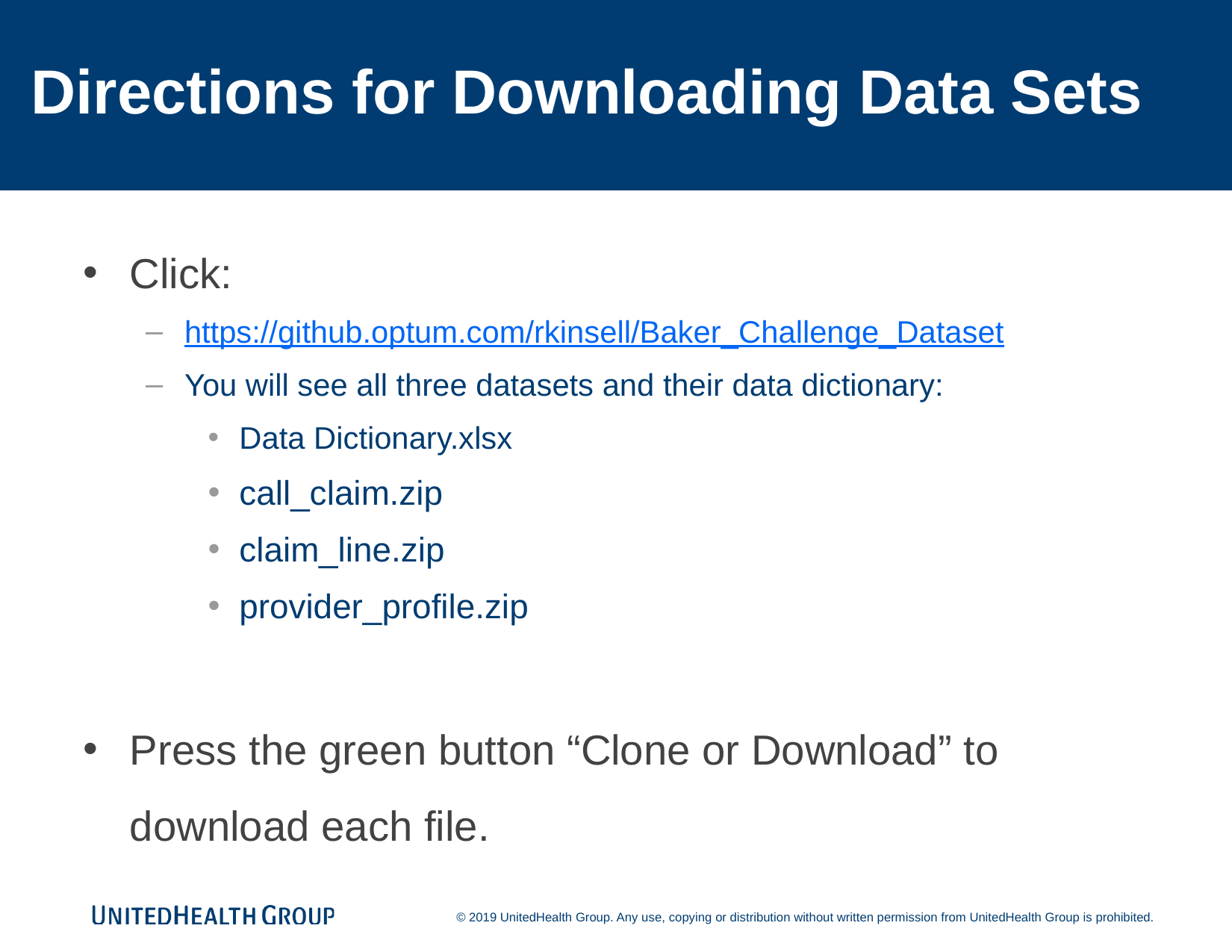

# Directions for Downloading Data Sets
Click:
https://github.optum.com/rkinsell/Baker_Challenge_Dataset
You will see all three datasets and their data dictionary:
Data Dictionary.xlsx
call_claim.zip
claim_line.zip
provider_profile.zip

Press the green button “Clone or Download” to download each file.